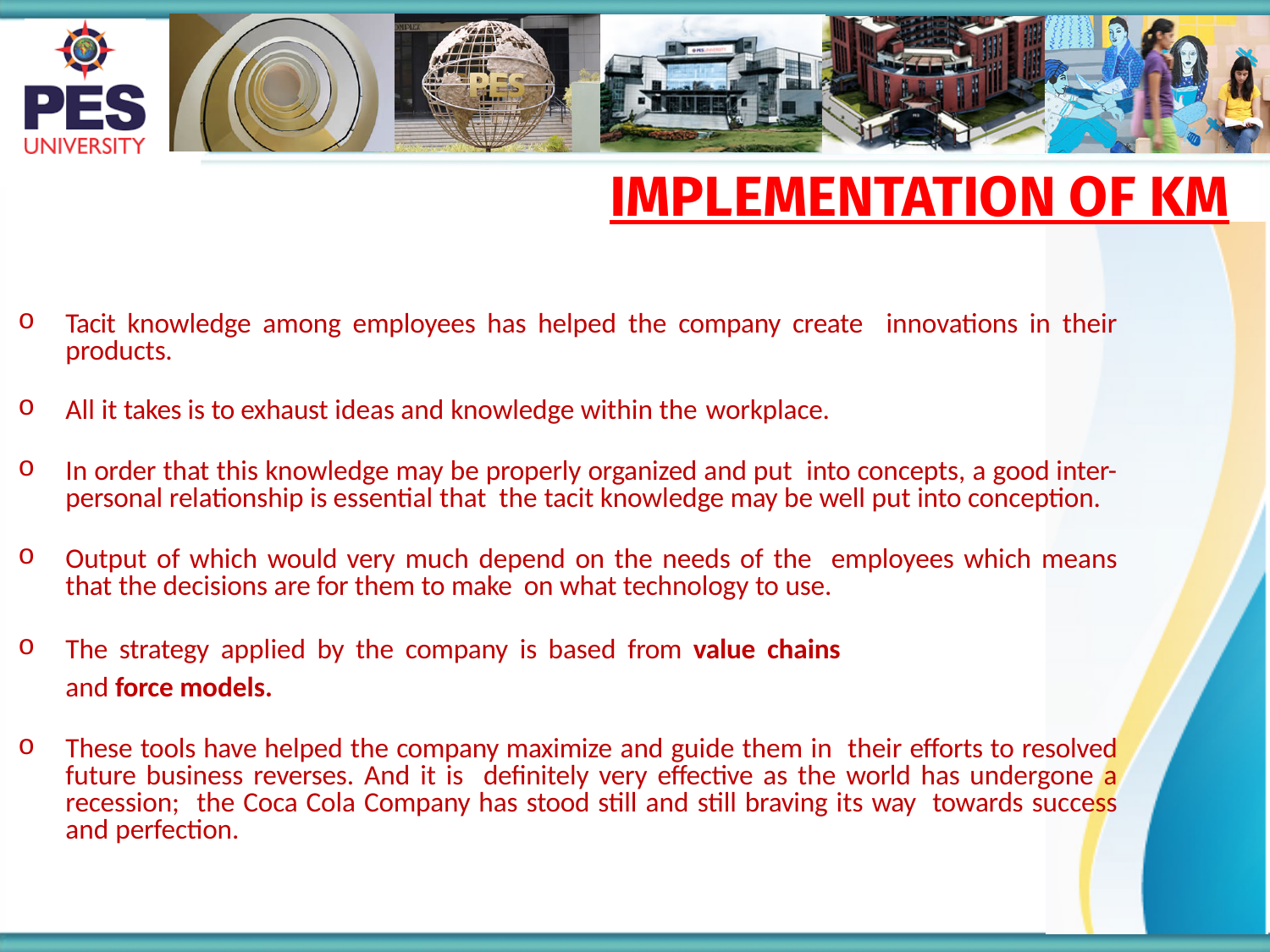

# IMPLEMENTATION OF KM
Tacit knowledge among employees has helped the company create  innovations in their products.
All it takes is to exhaust ideas and knowledge within the workplace.
In order that this knowledge may be properly organized and put  into concepts, a good inter-personal relationship is essential that  the tacit knowledge may be well put into conception.

Output of which would very much depend on the needs of the  employees which means that the decisions are for them to make  on what technology to use.
The strategy applied by the company is based from value chains
and force models.

These tools have helped the company maximize and guide them in  their efforts to resolved future business reverses. And it is  definitely very effective as the world has undergone a recession;  the Coca Cola Company has stood still and still braving its way  towards success and perfection.